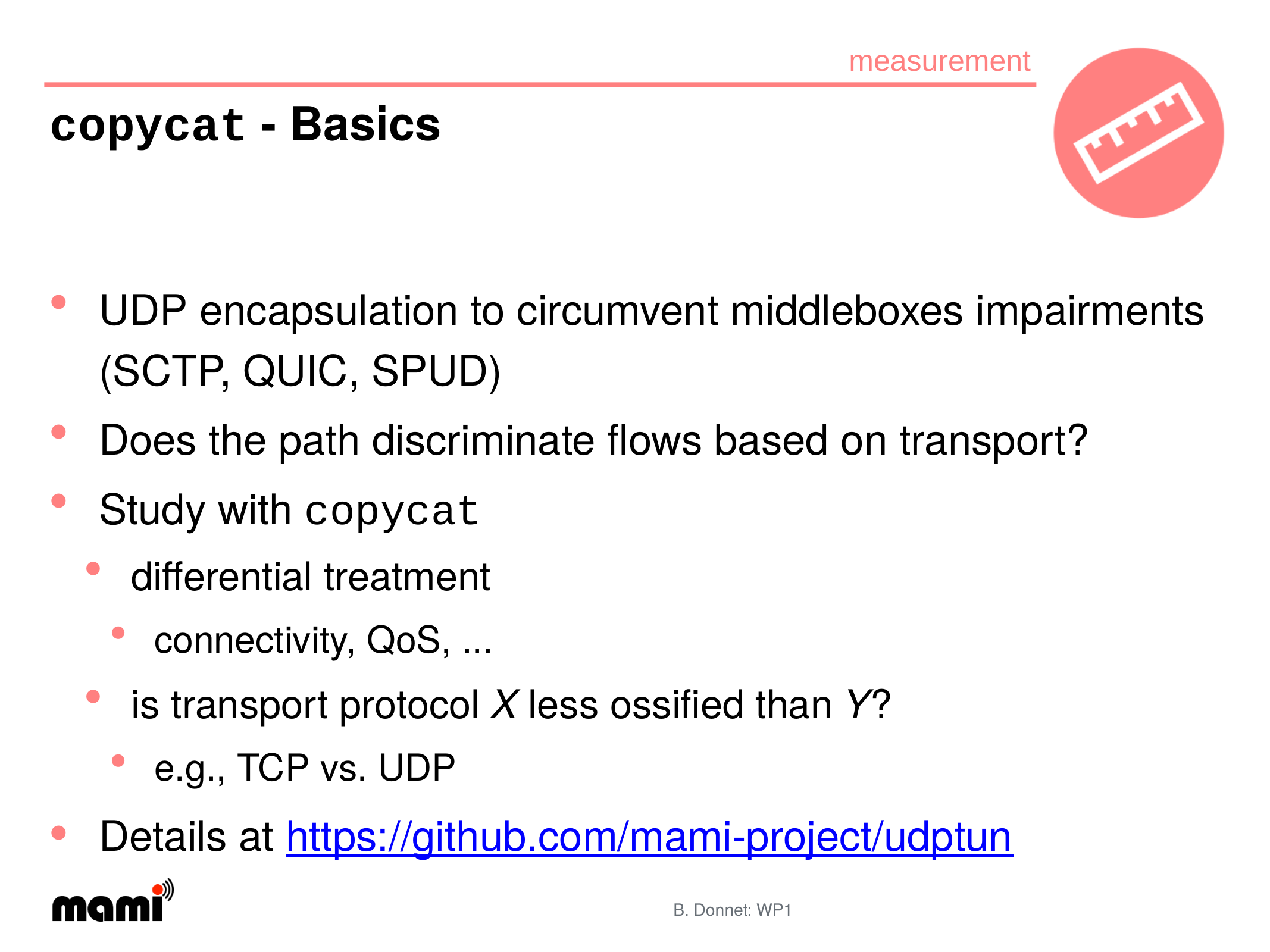

# copycat - Basics
UDP encapsulation to circumvent middleboxes impairments (SCTP, QUIC, SPUD)
Does the path discriminate flows based on transport?
Study with copycat
differential treatment
connectivity, QoS, ...
is transport protocol X less ossified than Y?
e.g., TCP vs. UDP
Details at https://github.com/mami-project/udptun
17